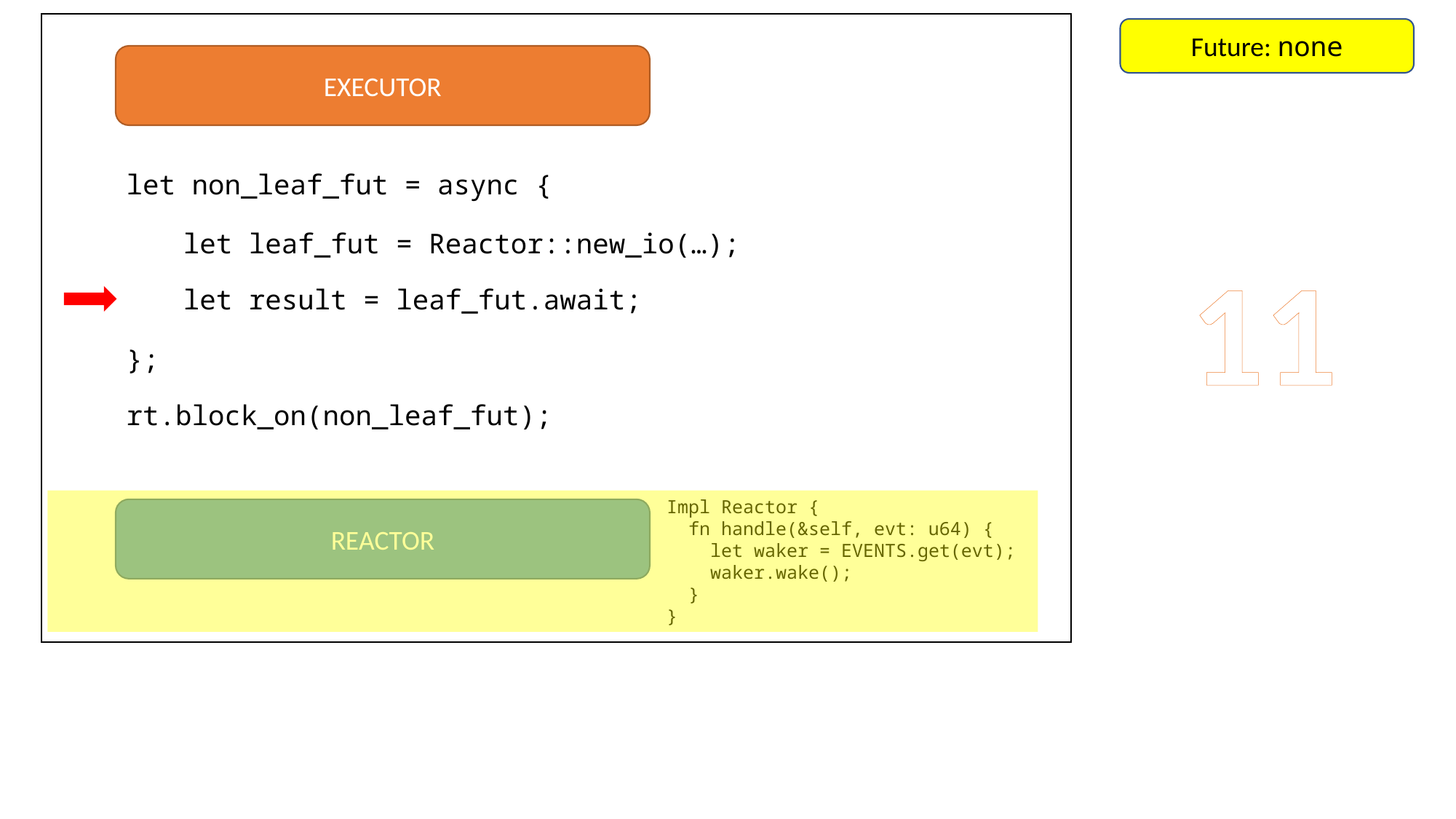

Future: none
EXECUTOR
let non_leaf_fut = async {
let leaf_fut = Reactor::new_io(…);
11
let result = leaf_fut.await;

};
rt.block_on(non_leaf_fut);

Impl Reactor {
  fn handle(&self, evt: u64) {
    let waker = EVENTS.get(evt);
    waker.wake();
  }
}

REACTOR